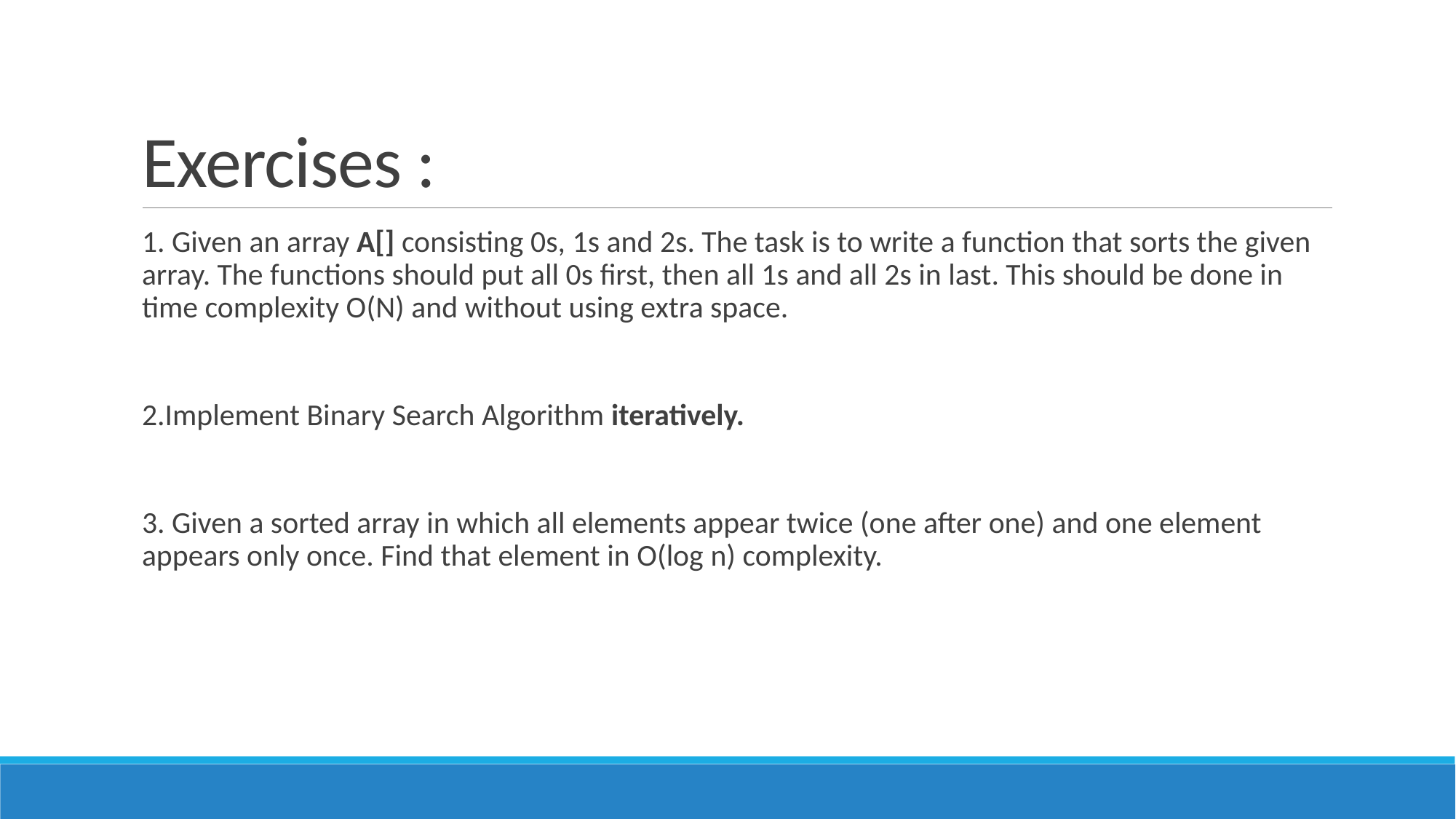

# Exercises :
1. Given an array A[] consisting 0s, 1s and 2s. The task is to write a function that sorts the given array. The functions should put all 0s first, then all 1s and all 2s in last. This should be done in time complexity O(N) and without using extra space.

2.Implement Binary Search Algorithm iteratively.

3. Given a sorted array in which all elements appear twice (one after one) and one element appears only once. Find that element in O(log n) complexity.